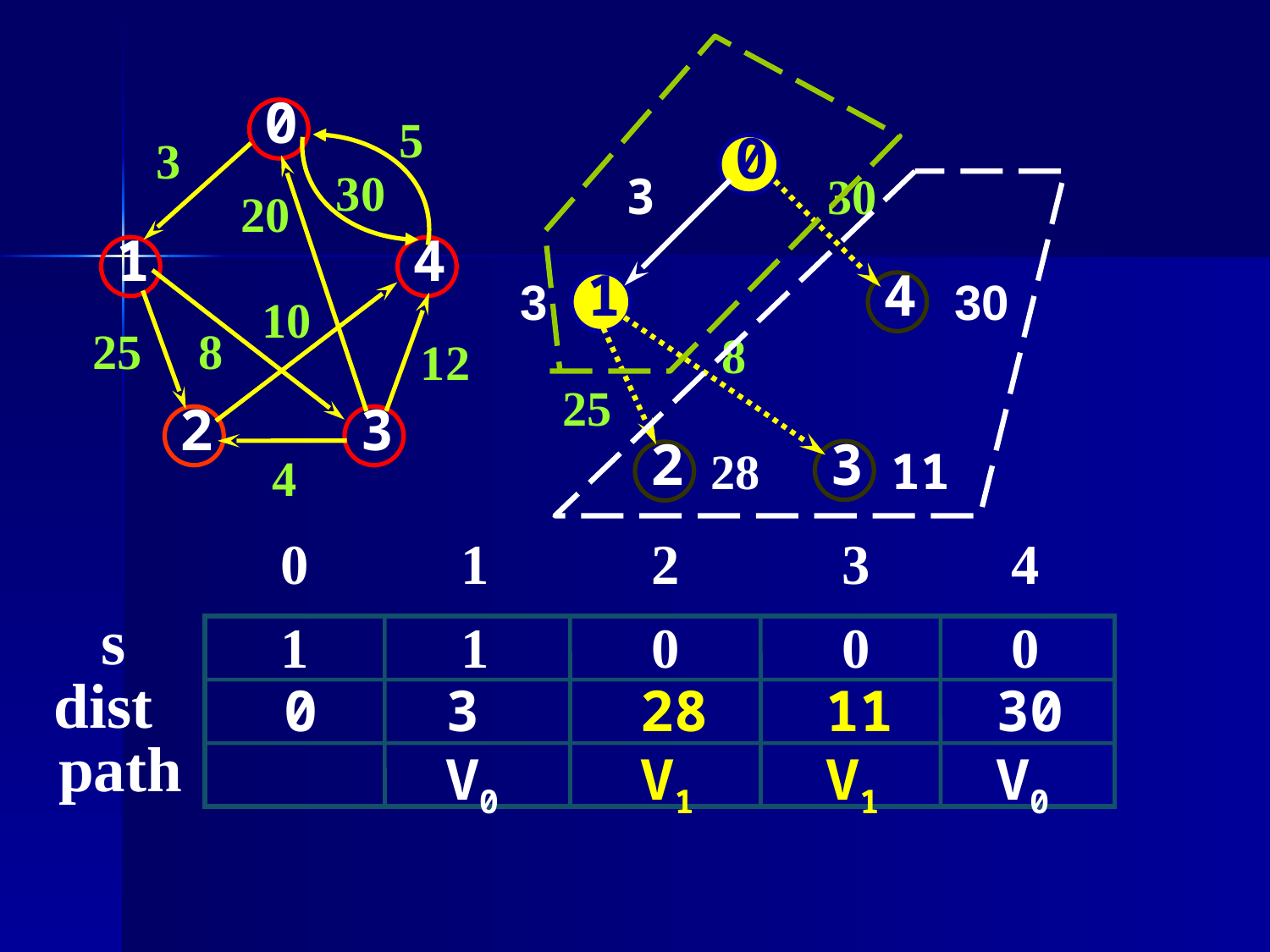

0

5
3

30
20
1

4

10

25
8
12
2

3

4
0

3
30

1
4
3
30

8

25
2
3
28
11

0
1
2
3
4
s
1
1
0
0
0

dist
0
3
V0
28
V1
11
V1
30
V0

path